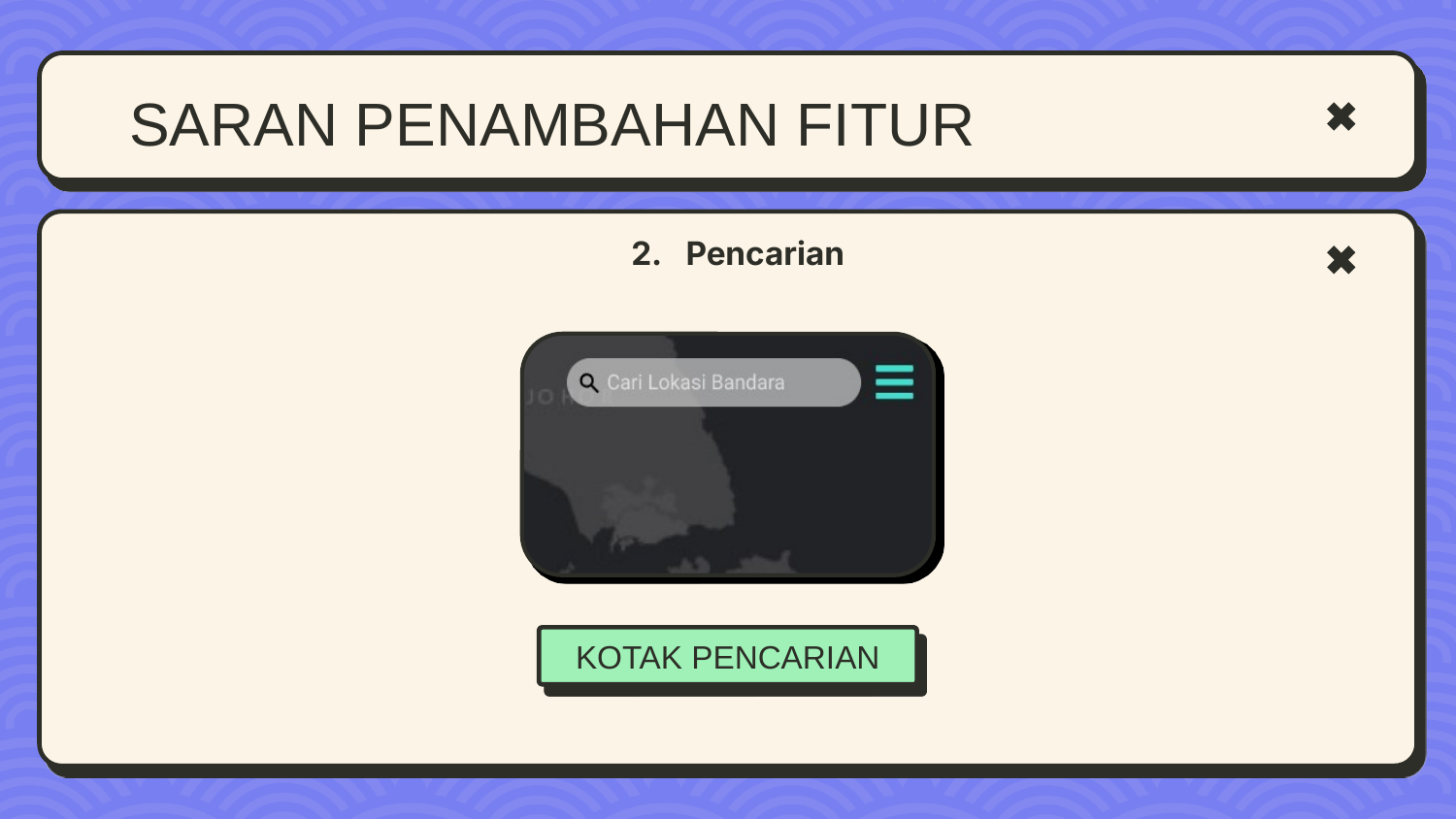

# SARAN PENAMBAHAN FITUR
Pencarian

KOTAK PENCARIAN